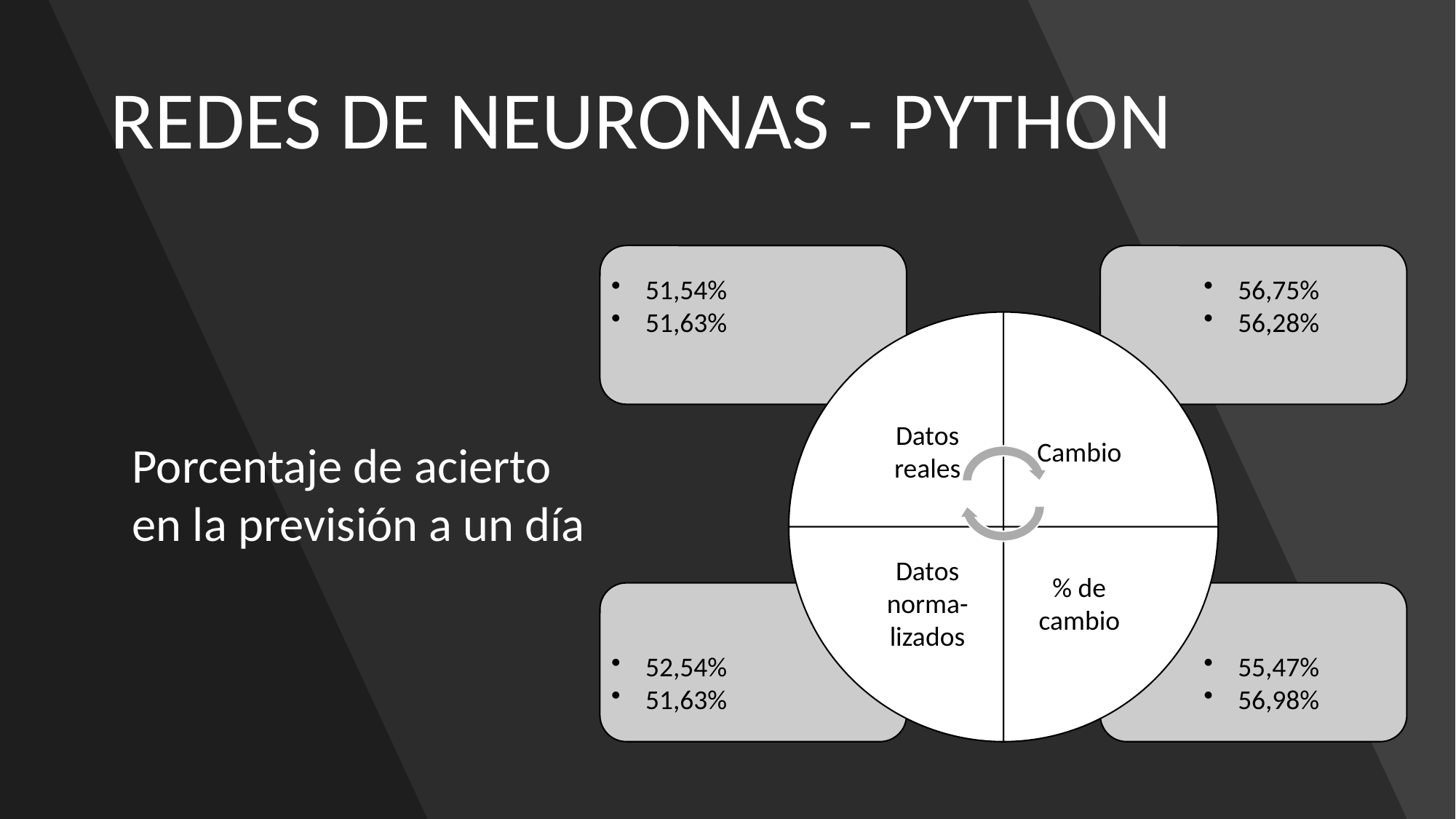

# REDES DE NEURONAS - PYTHON
Datos reales
51,54%
Cambio
56,75%
% de cambio
55,47%
Datos norma-lizados
52,54%
51,63%
56,28%
56,98%
51,63%
Porcentaje de acierto en la previsión a un día